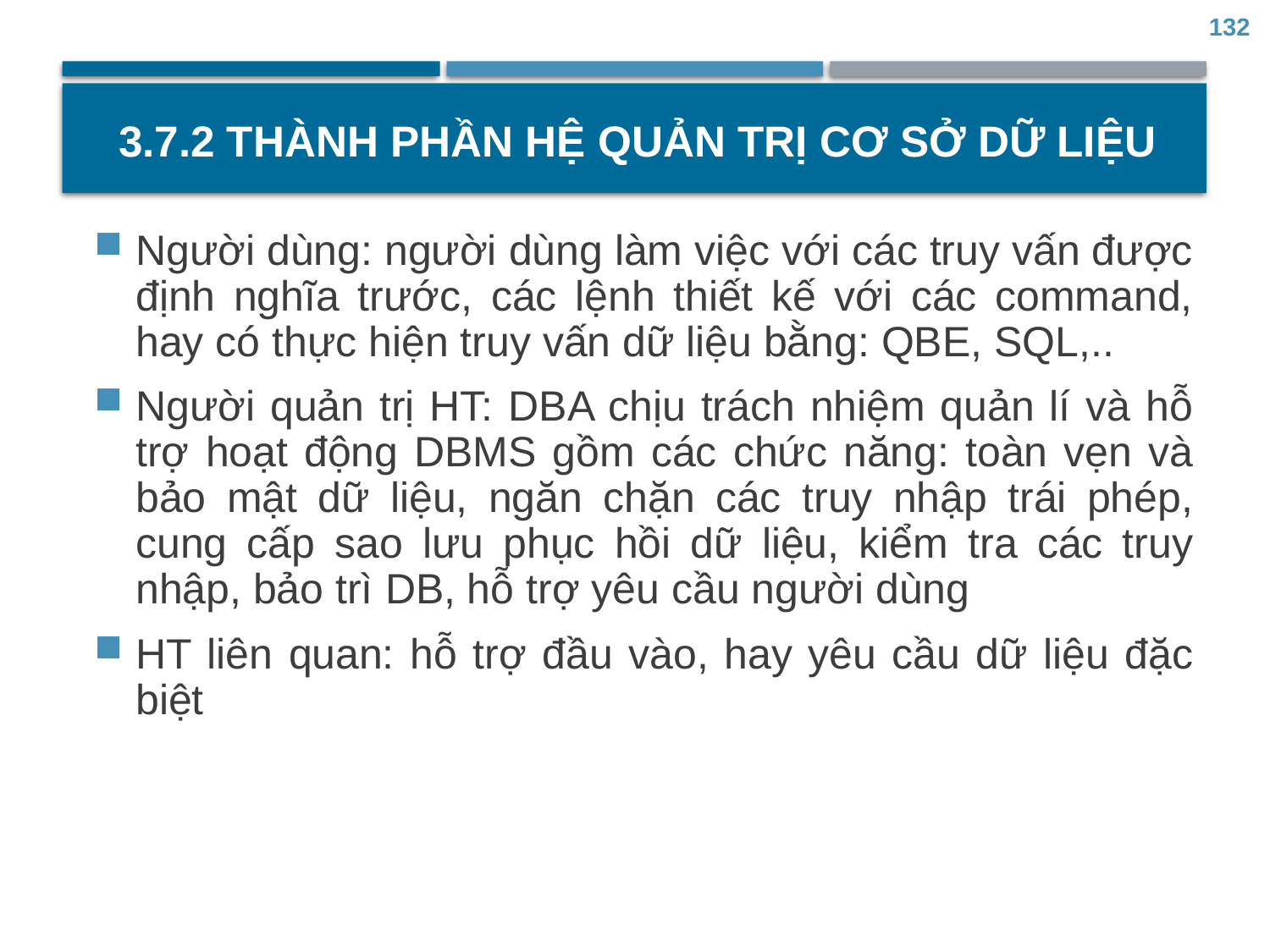

132
# 3.7.2 Thành phần hệ quản trị cơ sở dữ liệu
Người dùng: người dùng làm việc với các truy vấn được định nghĩa trước, các lệnh thiết kế với các command, hay có thực hiện truy vấn dữ liệu bằng: QBE, SQL,..
Người quản trị HT: DBA chịu trách nhiệm quản lí và hỗ trợ hoạt động DBMS gồm các chức năng: toàn vẹn và bảo mật dữ liệu, ngăn chặn các truy nhập trái phép, cung cấp sao lưu phục hồi dữ liệu, kiểm tra các truy nhập, bảo trì DB, hỗ trợ yêu cầu người dùng
HT liên quan: hỗ trợ đầu vào, hay yêu cầu dữ liệu đặc biệt